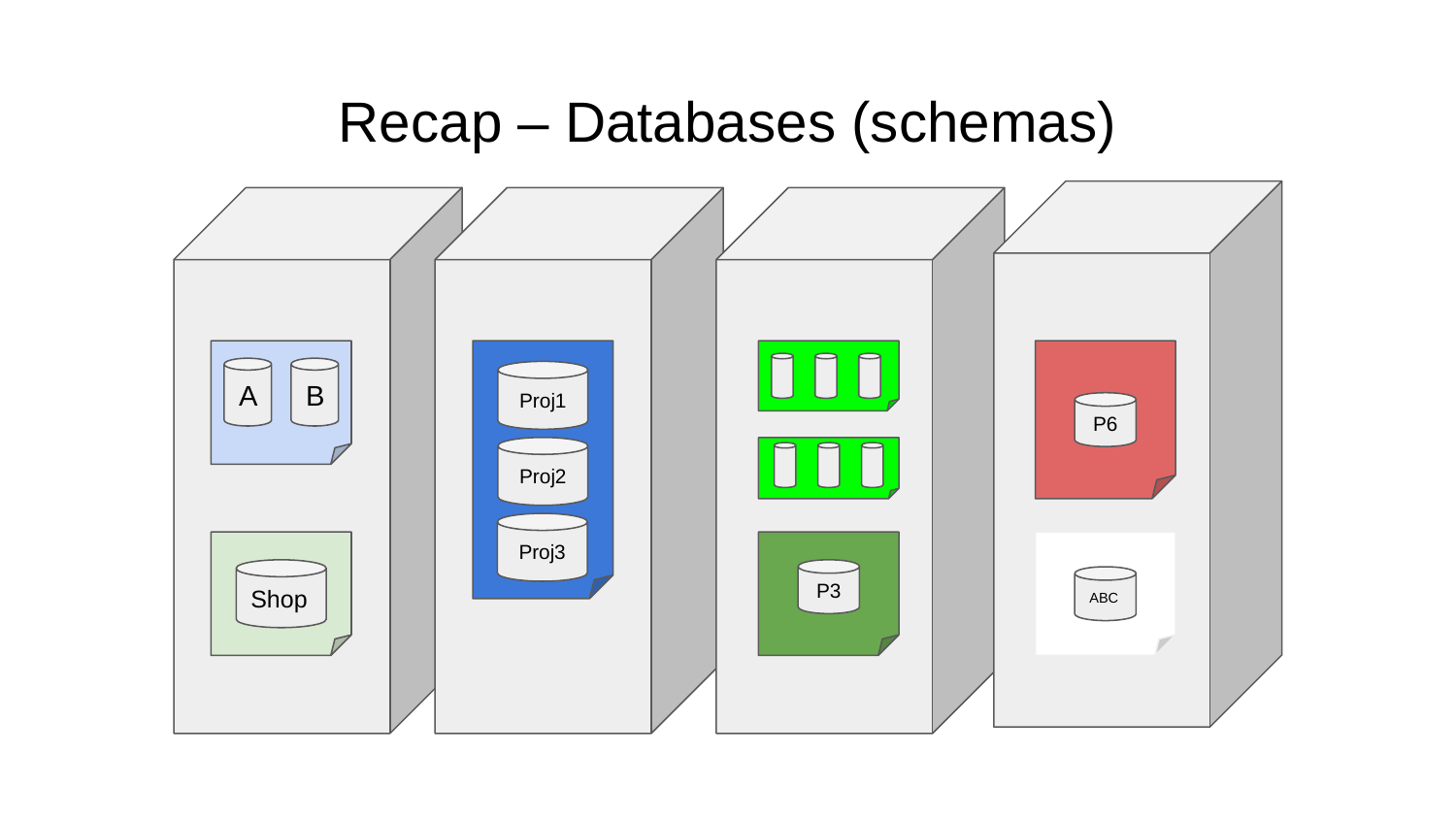

# Recap – Databases (schemas)

A
B
Proj1
P6
Proj2

Proj3

Shop
P3
ABC